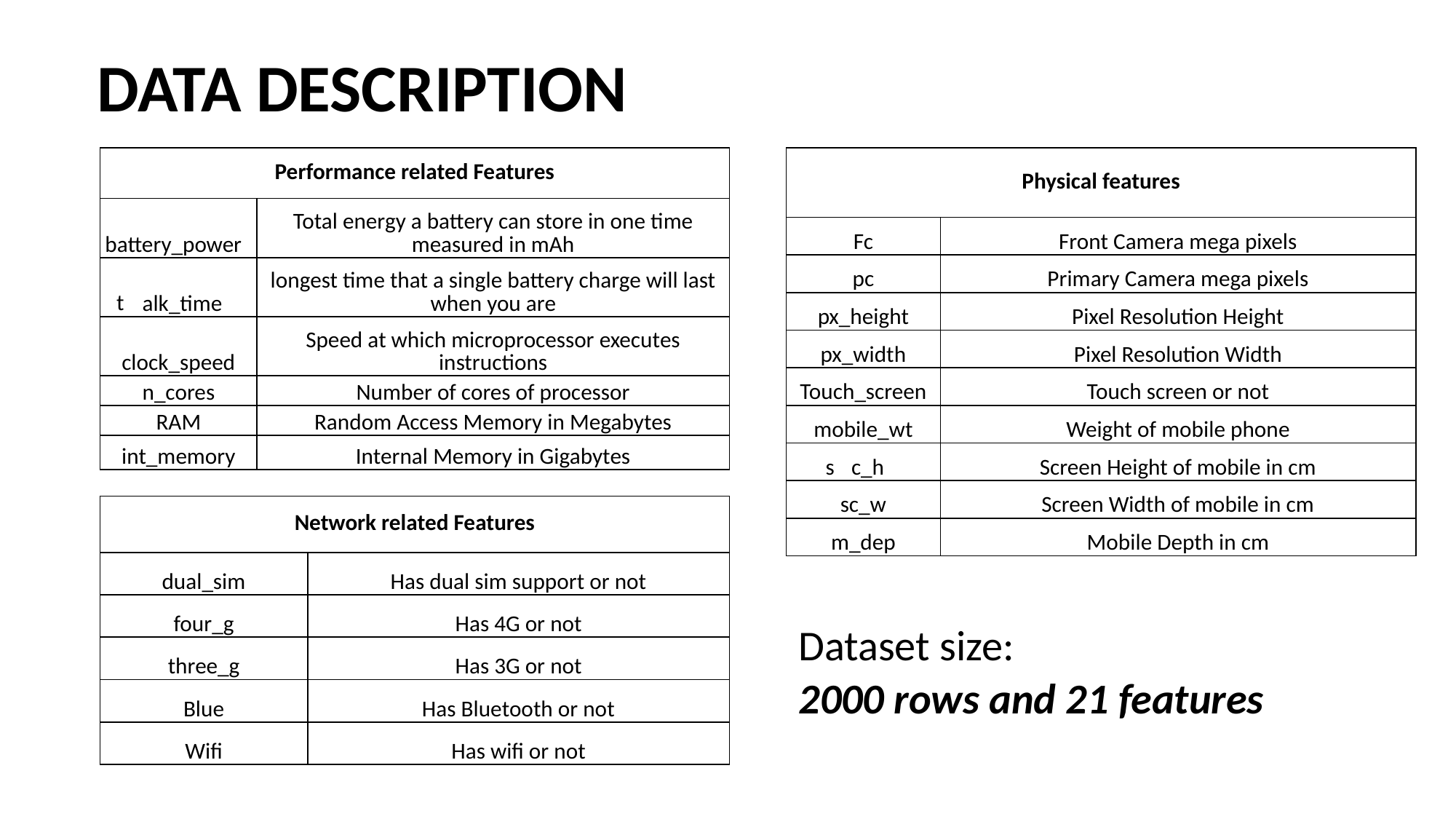

# DATA DESCRIPTION
| Physical features |  |
| --- | --- |
| Fc | Front Camera mega pixels |
| pc | Primary Camera mega pixels |
| px\_height | Pixel Resolution Height |
| px\_width | Pixel Resolution Width |
| Touch\_screen | Touch screen or not |
| mobile\_wt | Weight of mobile phone |
| c\_h | Screen Height of mobile in cm |
| sc\_w | Screen Width of mobile in cm |
| m\_dep | Mobile Depth in cm |
| Performance related Features |  |
| --- | --- |
| battery\_power | Total energy a battery can store in one time measured in mAh |
| alk\_time | longest time that a single battery charge will last when you are |
| clock\_speed | Speed at which microprocessor executes instructions |
| n\_cores | Number of cores of processor |
| RAM | Random Access Memory in Megabytes |
| int\_memory | Internal Memory in Gigabytes |
| Network related Features |  |
| --- | --- |
| dual\_sim | Has dual sim support or not |
| four\_g | Has 4G or not |
| three\_g | Has 3G or not |
| Blue | Has Bluetooth or not |
| Wifi | Has wifi or not |
Dataset size:
2000 rows and 21 features